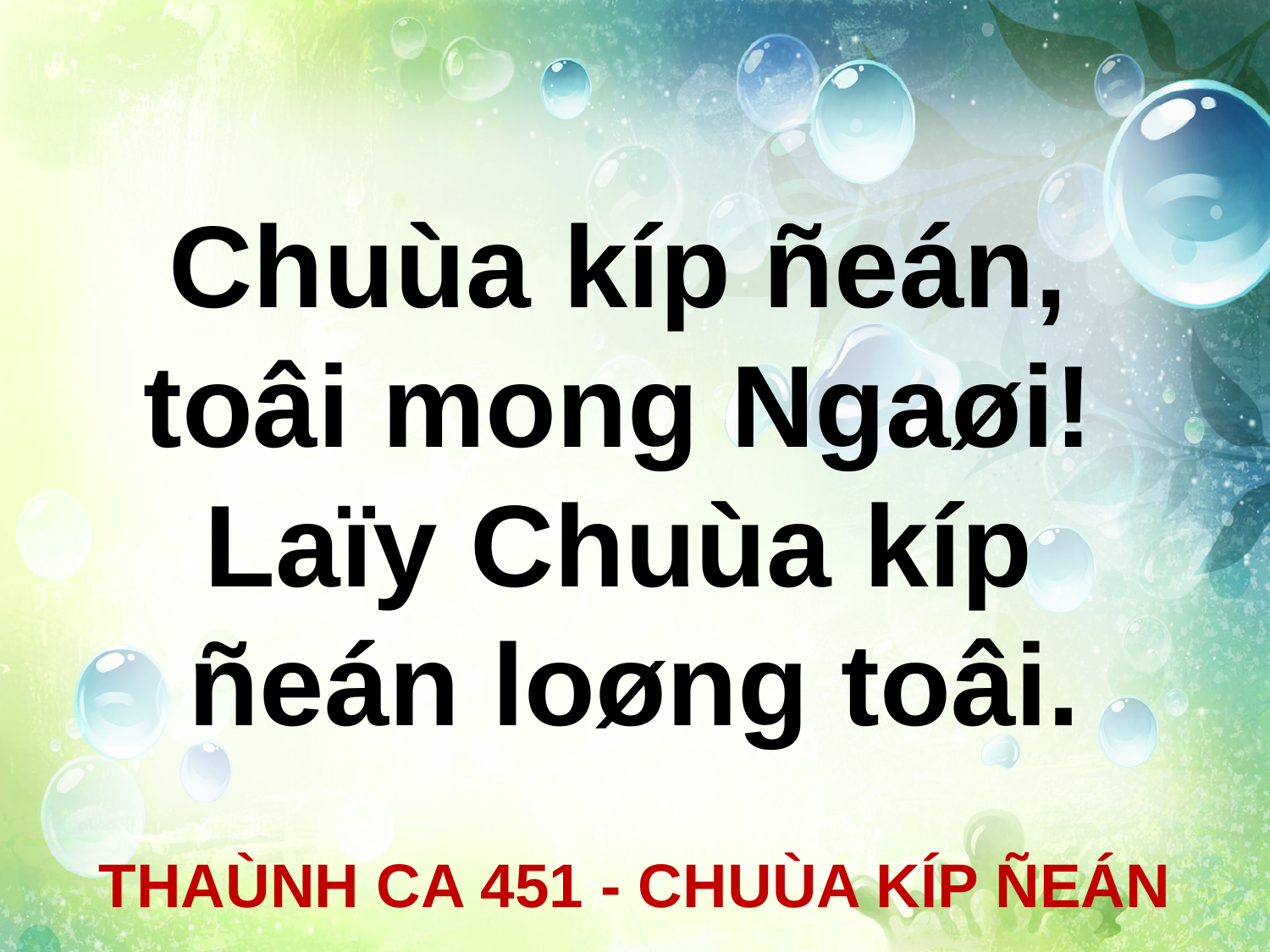

Chuùa kíp ñeán,
toâi mong Ngaøi!
Laïy Chuùa kíp
ñeán loøng toâi.
THAÙNH CA 451 - CHUÙA KÍP ÑEÁN